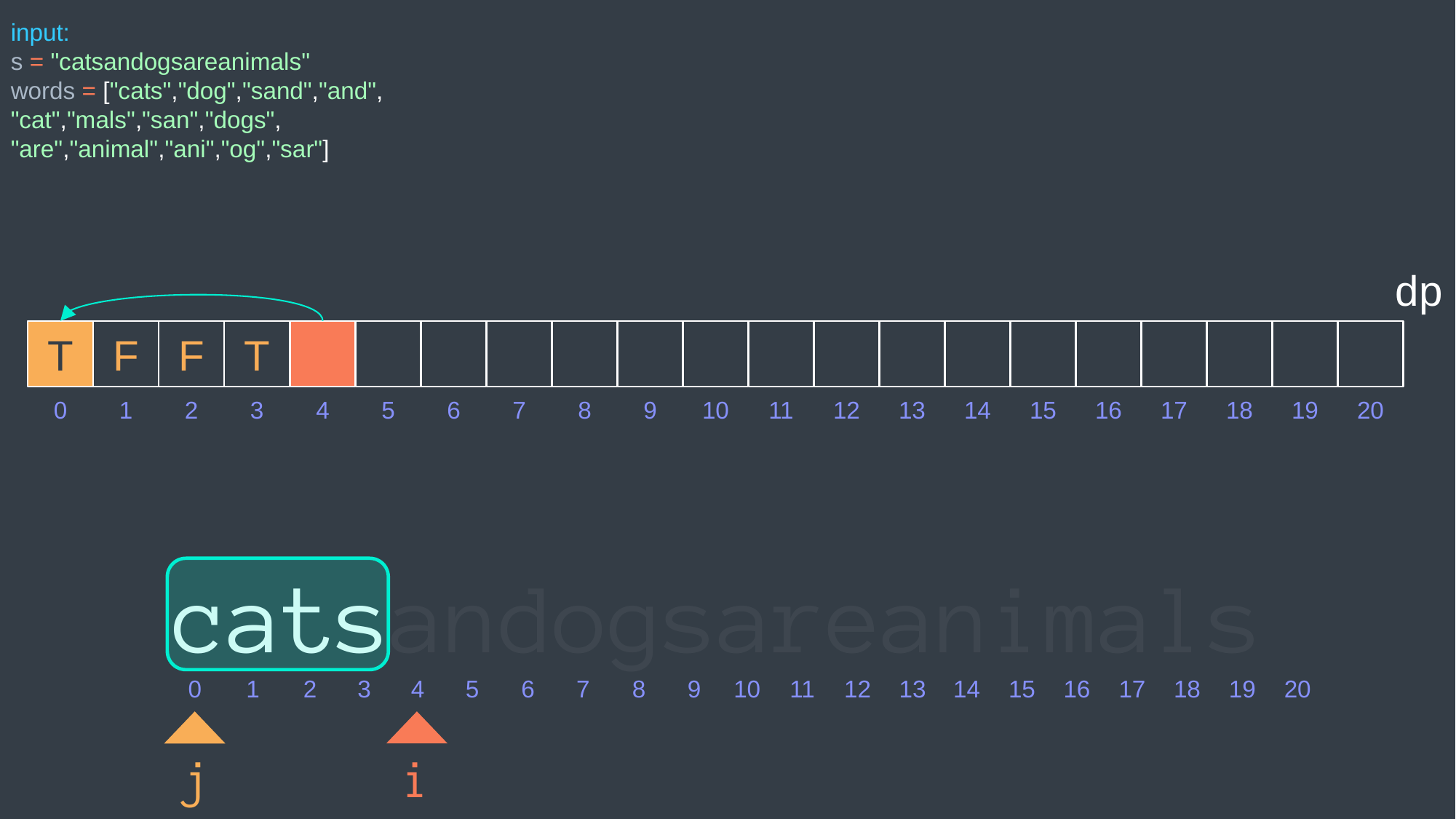

input:
s = "catsandogsareanimals"
words = ["cats","dog","sand","and",
"cat","mals","san","dogs",
"are","animal","ani","og","sar"]
dp
T
0
F
1
F
2
T
3

4

5

6

7

8

9

10

11

12

13

14

15

16

17

18

19

20
catsandogsareanimals

0
1
2
3
4
5
6
7
8
9
10
11
12
13
14
15
16
17
18
19
20

i

j